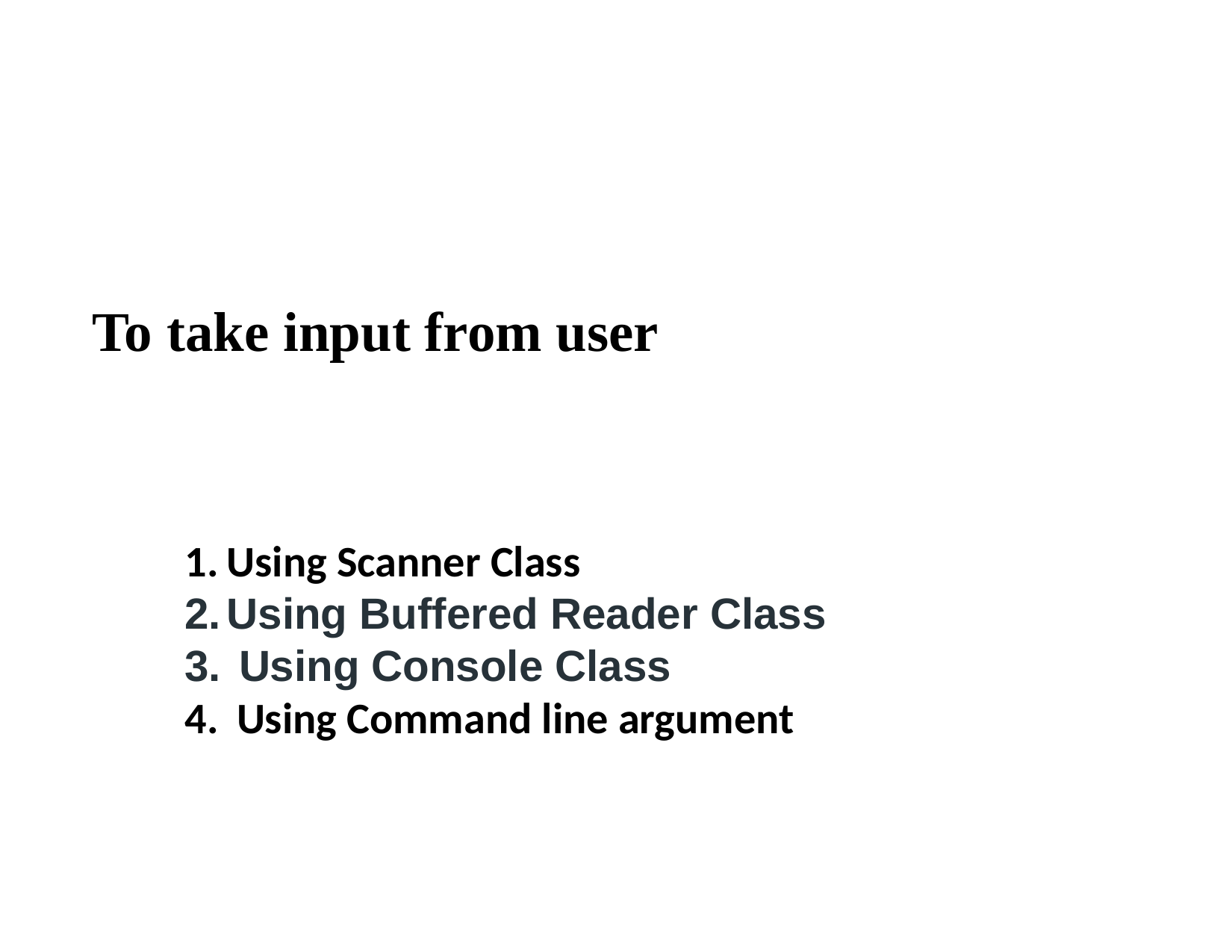

# To take input from user
Using Scanner Class
Using Buffered Reader Class
 Using Console Class
 Using Command line argument